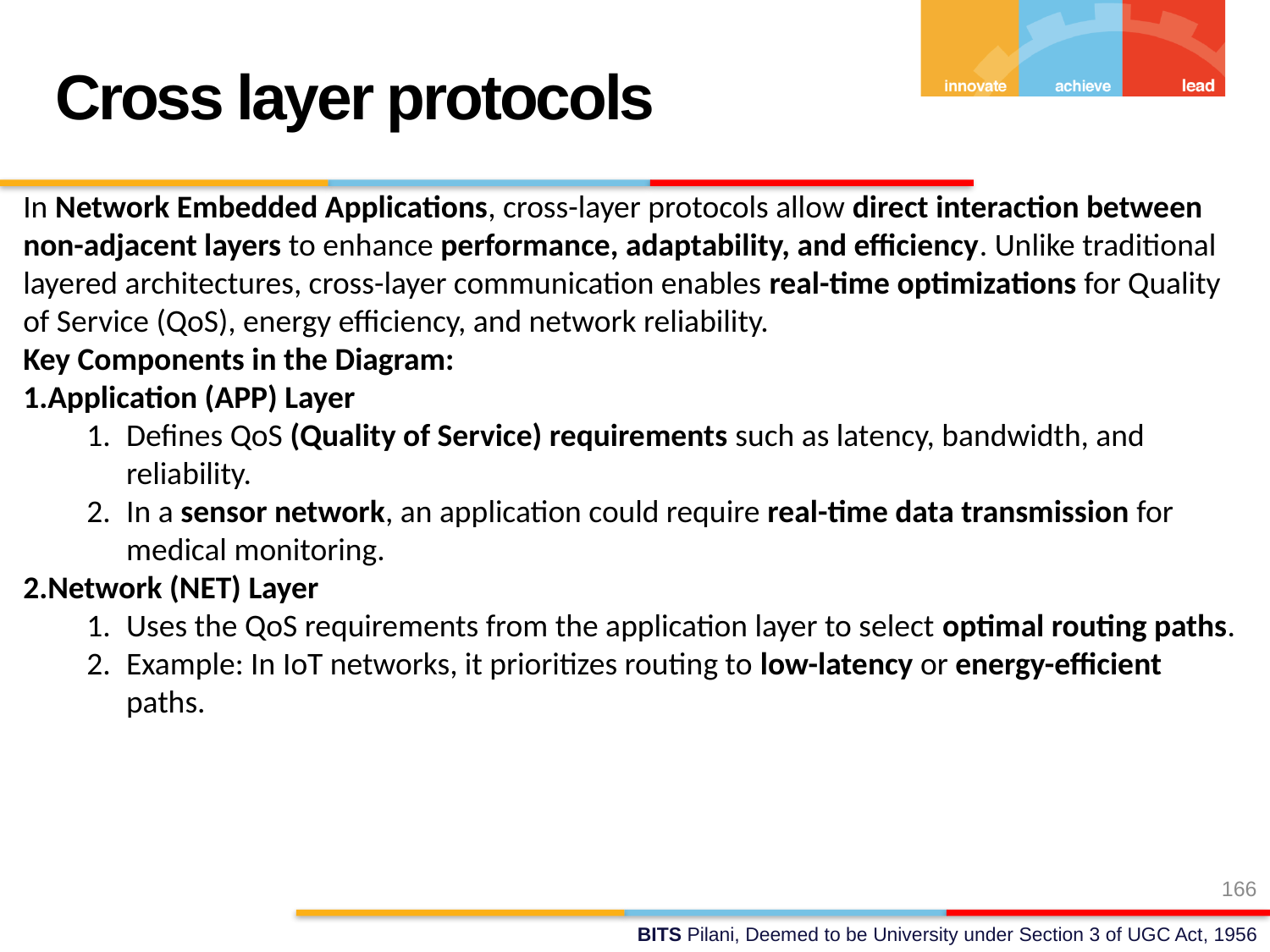

Cross layer protocols
In Network Embedded Applications, cross-layer protocols allow direct interaction between non-adjacent layers to enhance performance, adaptability, and efficiency. Unlike traditional layered architectures, cross-layer communication enables real-time optimizations for Quality of Service (QoS), energy efficiency, and network reliability.
Key Components in the Diagram:
Application (APP) Layer
Defines QoS (Quality of Service) requirements such as latency, bandwidth, and reliability.
In a sensor network, an application could require real-time data transmission for medical monitoring.
Network (NET) Layer
Uses the QoS requirements from the application layer to select optimal routing paths.
Example: In IoT networks, it prioritizes routing to low-latency or energy-efficient paths.

166